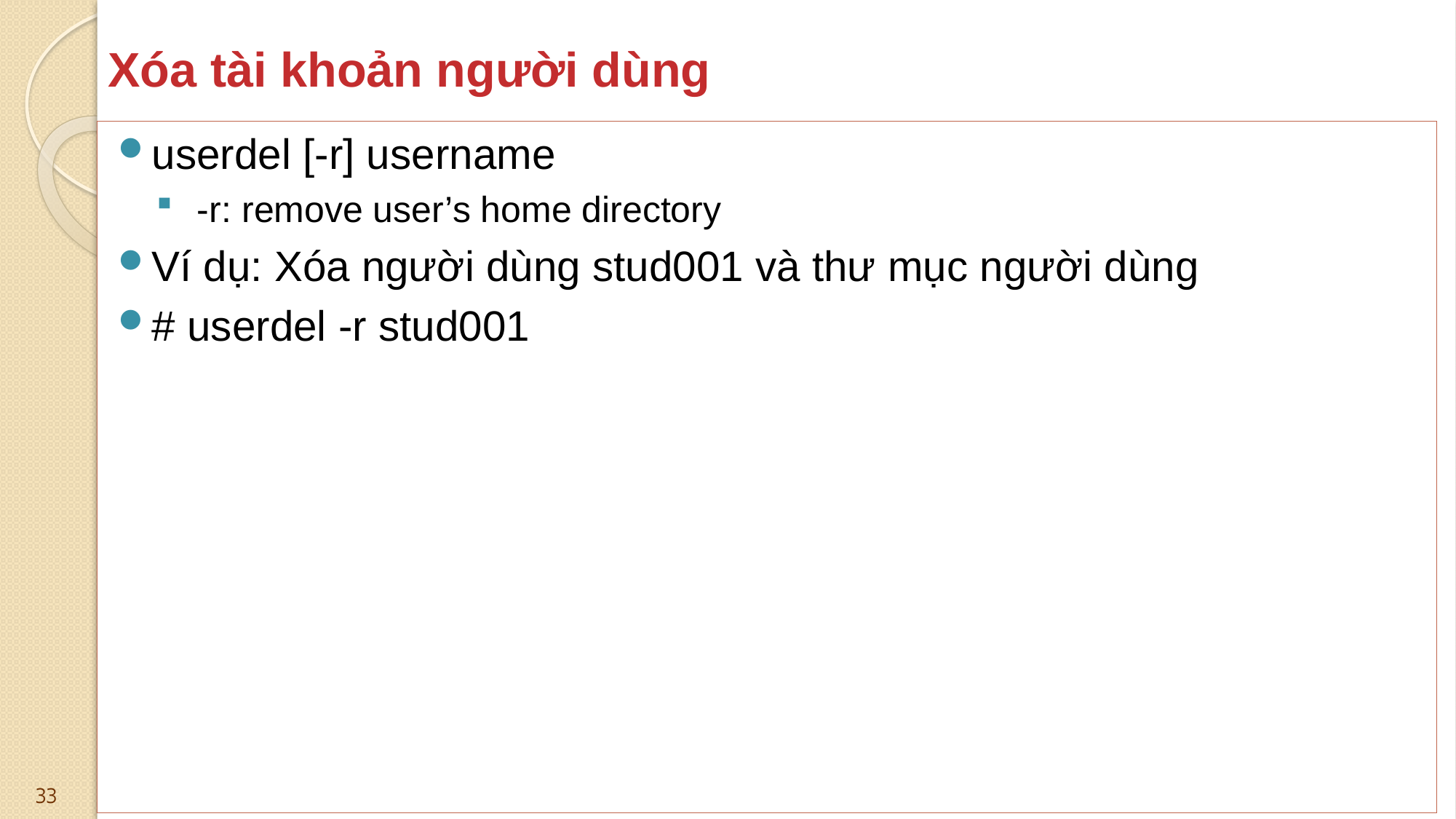

# Xóa tài khoản người dùng
userdel [-r] username
-r: remove user’s home directory
Ví dụ: Xóa người dùng stud001 và thư mục người dùng
# userdel -r stud001

33